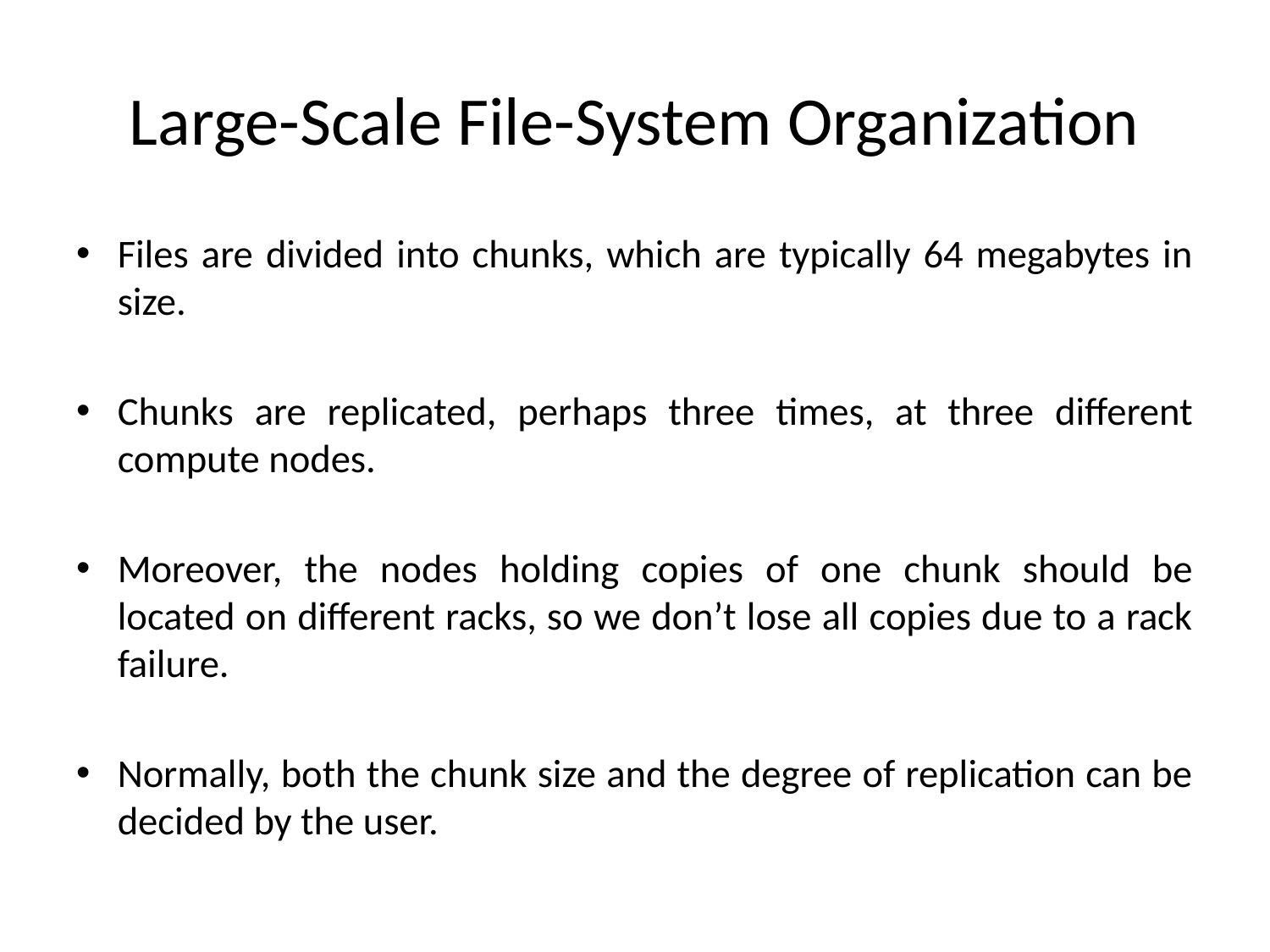

# Large-Scale File-System Organization
Files are divided into chunks, which are typically 64 megabytes in size.

Chunks are replicated, perhaps three times, at three different compute nodes.

Moreover, the nodes holding copies of one chunk should be located on different racks, so we don’t lose all copies due to a rack failure.

Normally, both the chunk size and the degree of replication can be decided by the user.